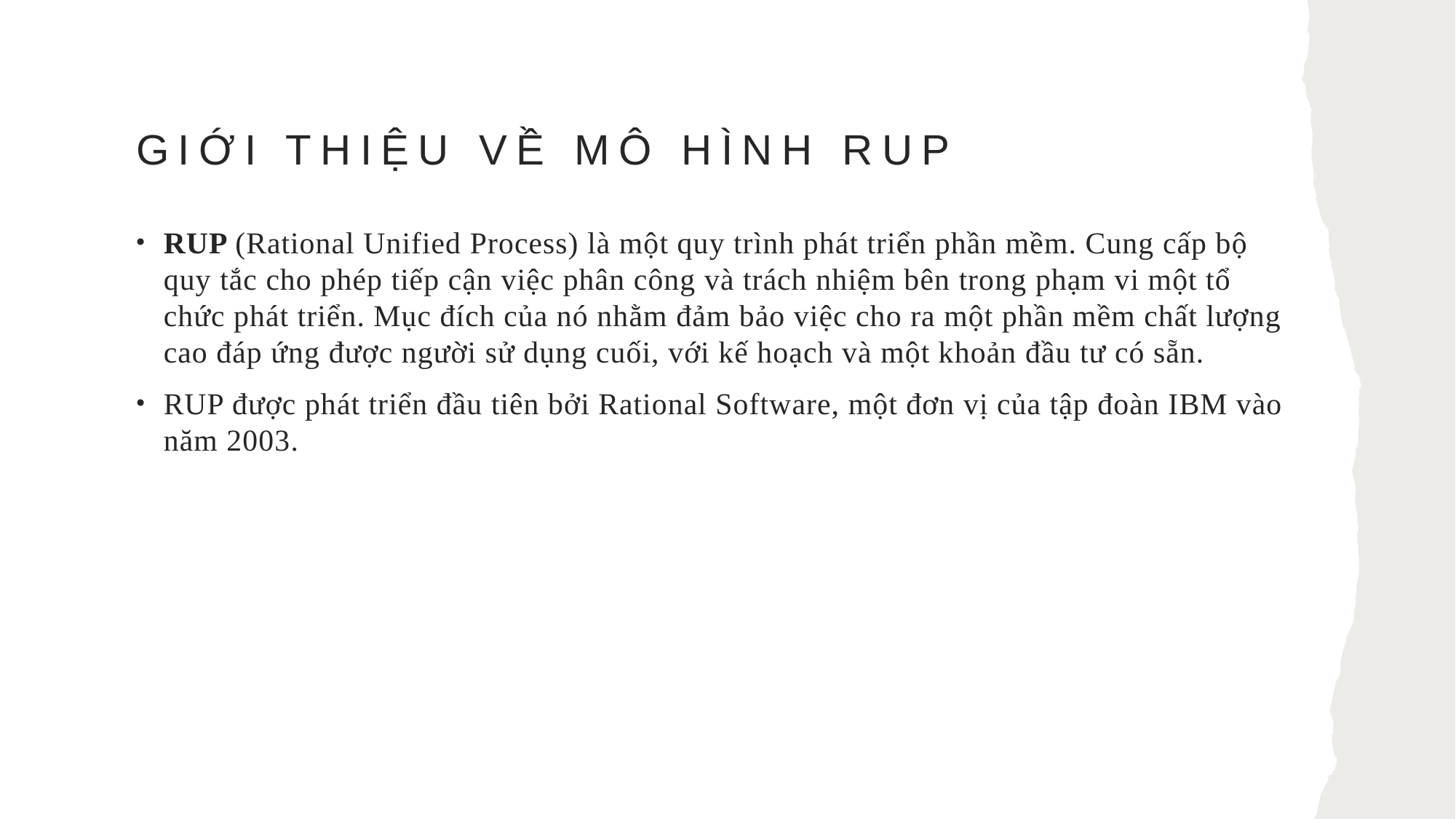

# Giới thiệu về mô hình rup
RUP (Rational Unified Process) là một quy trình phát triển phần mềm. Cung cấp bộ quy tắc cho phép tiếp cận việc phân công và trách nhiệm bên trong phạm vi một tổ chức phát triển. Mục đích của nó nhằm đảm bảo việc cho ra một phần mềm chất lượng cao đáp ứng được người sử dụng cuối, với kế hoạch và một khoản đầu tư có sẵn.
RUP được phát triển đầu tiên bởi Rational Software, một đơn vị của tập đoàn IBM vào năm 2003.